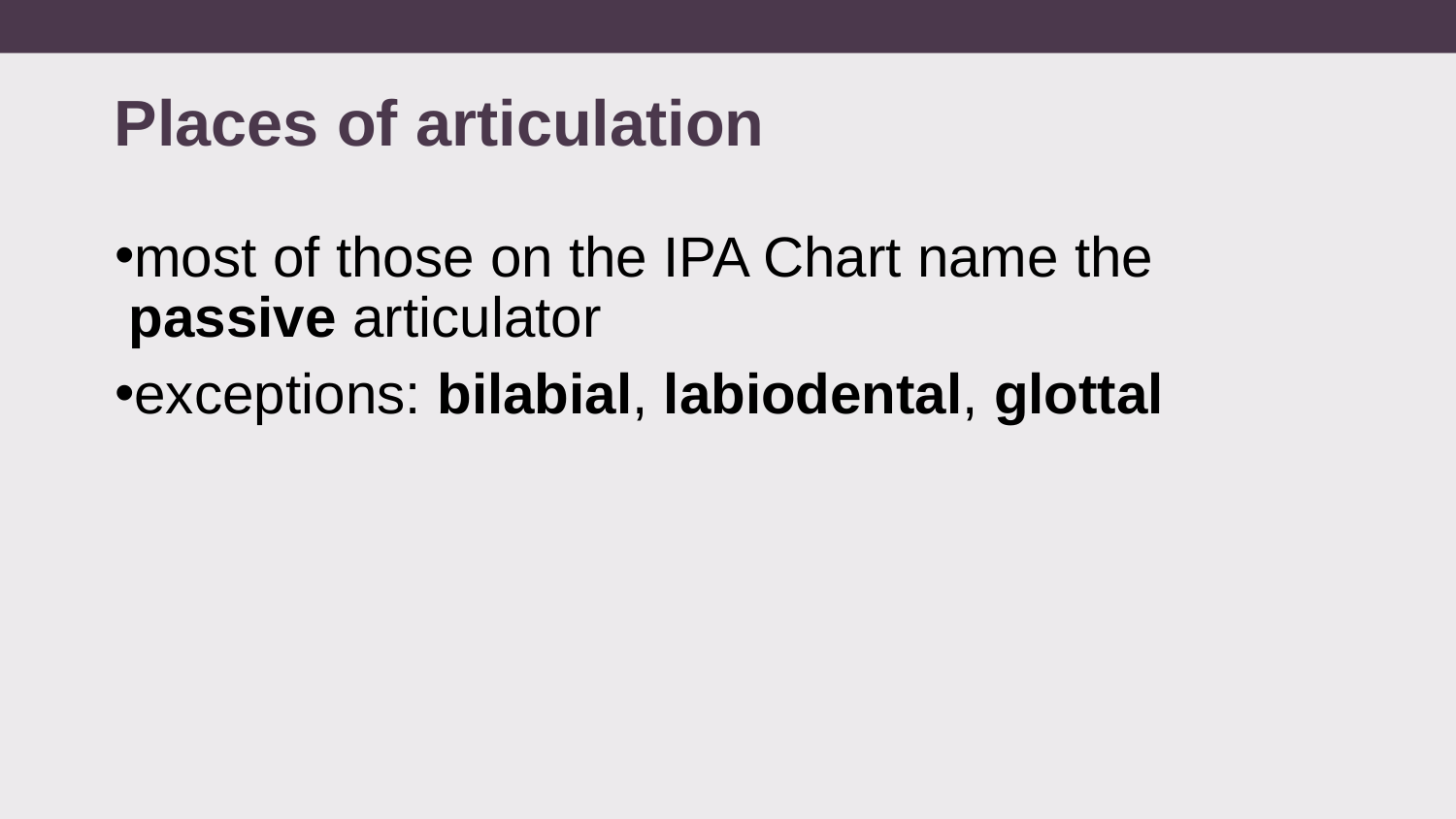

# Places of articulation
most of those on the IPA Chart name the passive articulator
exceptions: bilabial, labiodental, glottal